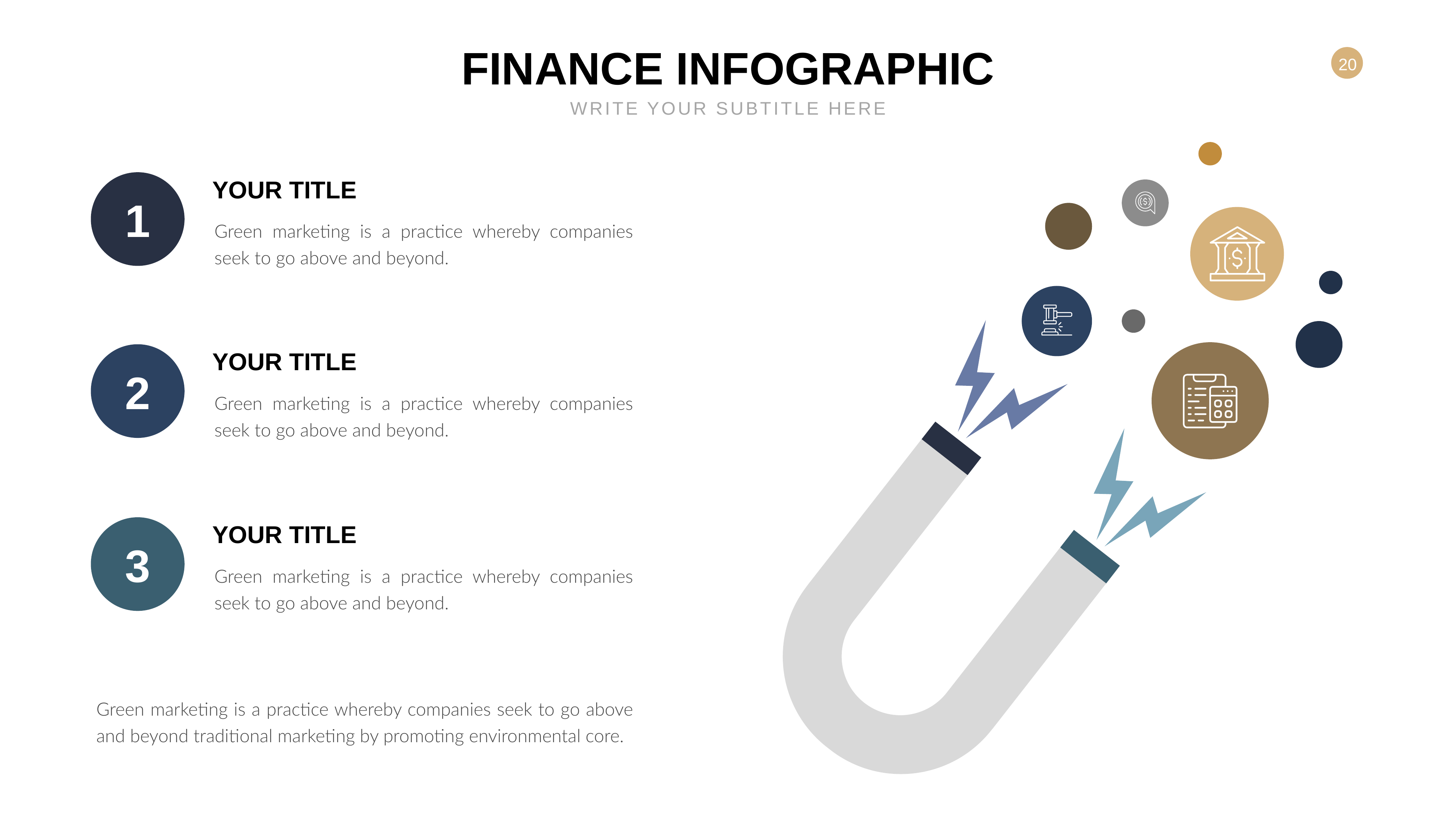

FINANCE INFOGRAPHIC
WRITE YOUR SUBTITLE HERE

YOUR TITLE

1

Green marketing is a practice whereby companies seek to go above and beyond.

YOUR TITLE

2

Green marketing is a practice whereby companies seek to go above and beyond.
YOUR TITLE

3
Green marketing is a practice whereby companies seek to go above and beyond.
Green marketing is a practice whereby companies seek to go above and beyond traditional marketing by promoting environmental core.